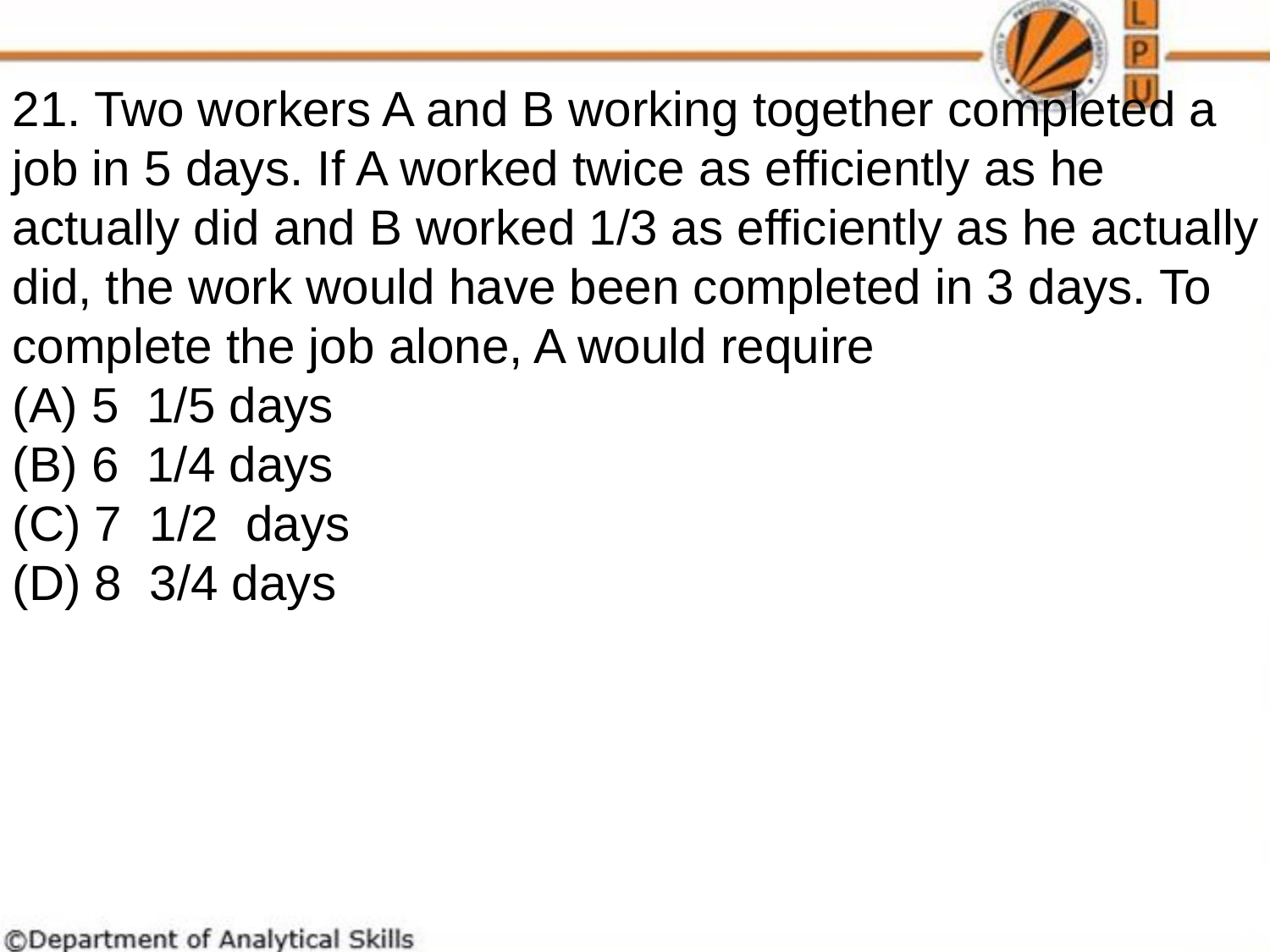

21. Two workers A and B working together completed a job in 5 days. If A worked twice as efficiently as he actually did and B worked 1/3 as efficiently as he actually did, the work would have been completed in 3 days. To complete the job alone, A would require
(A) 5  1/5 days
(B) 6  1/4 days
(C) 7  1/2  days
(D) 8  3/4 days